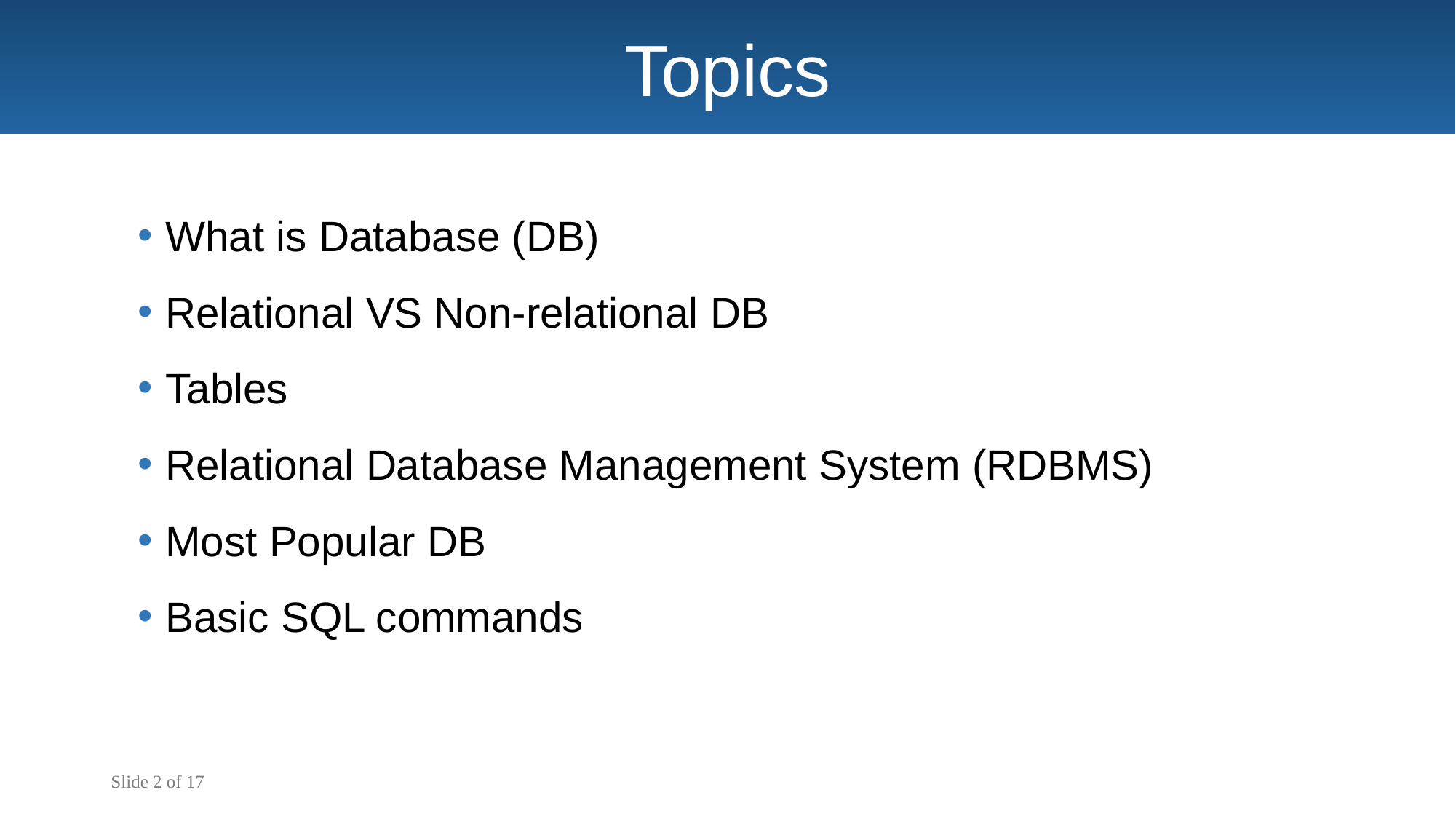

Topics
What is Database (DB)
Relational VS Non-relational DB
Tables
Relational Database Management System (RDBMS)
Most Popular DB
Basic SQL commands

Slide 2 of 17